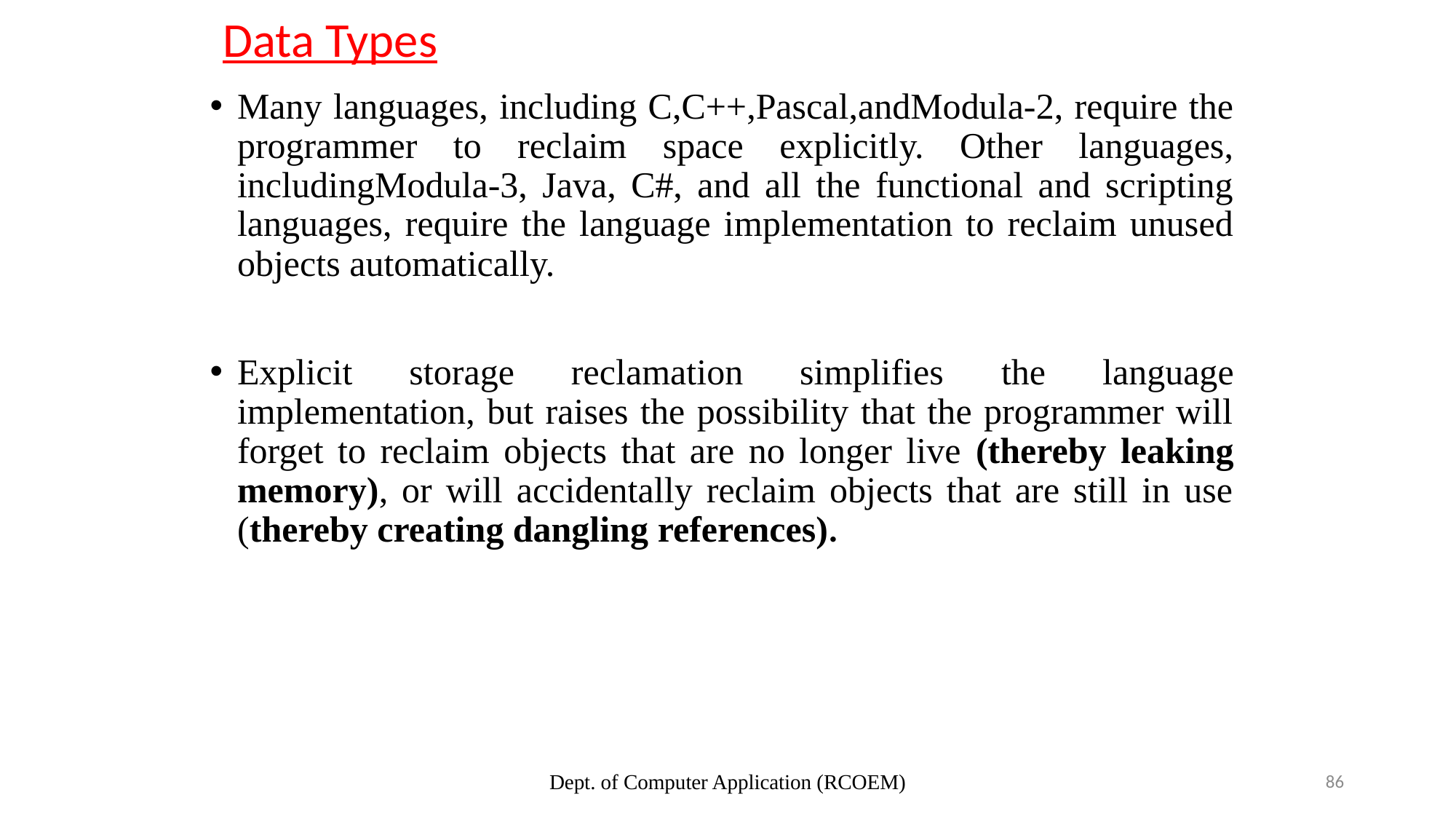

# Data Types
Many languages, including C,C++,Pascal,andModula-2, require the programmer to reclaim space explicitly. Other languages, includingModula-3, Java, C#, and all the functional and scripting languages, require the language implementation to reclaim unused objects automatically.

Explicit storage reclamation simplifies the language implementation, but raises the possibility that the programmer will forget to reclaim objects that are no longer live (thereby leaking memory), or will accidentally reclaim objects that are still in use (thereby creating dangling references).

Dept. of Computer Application (RCOEM)
86